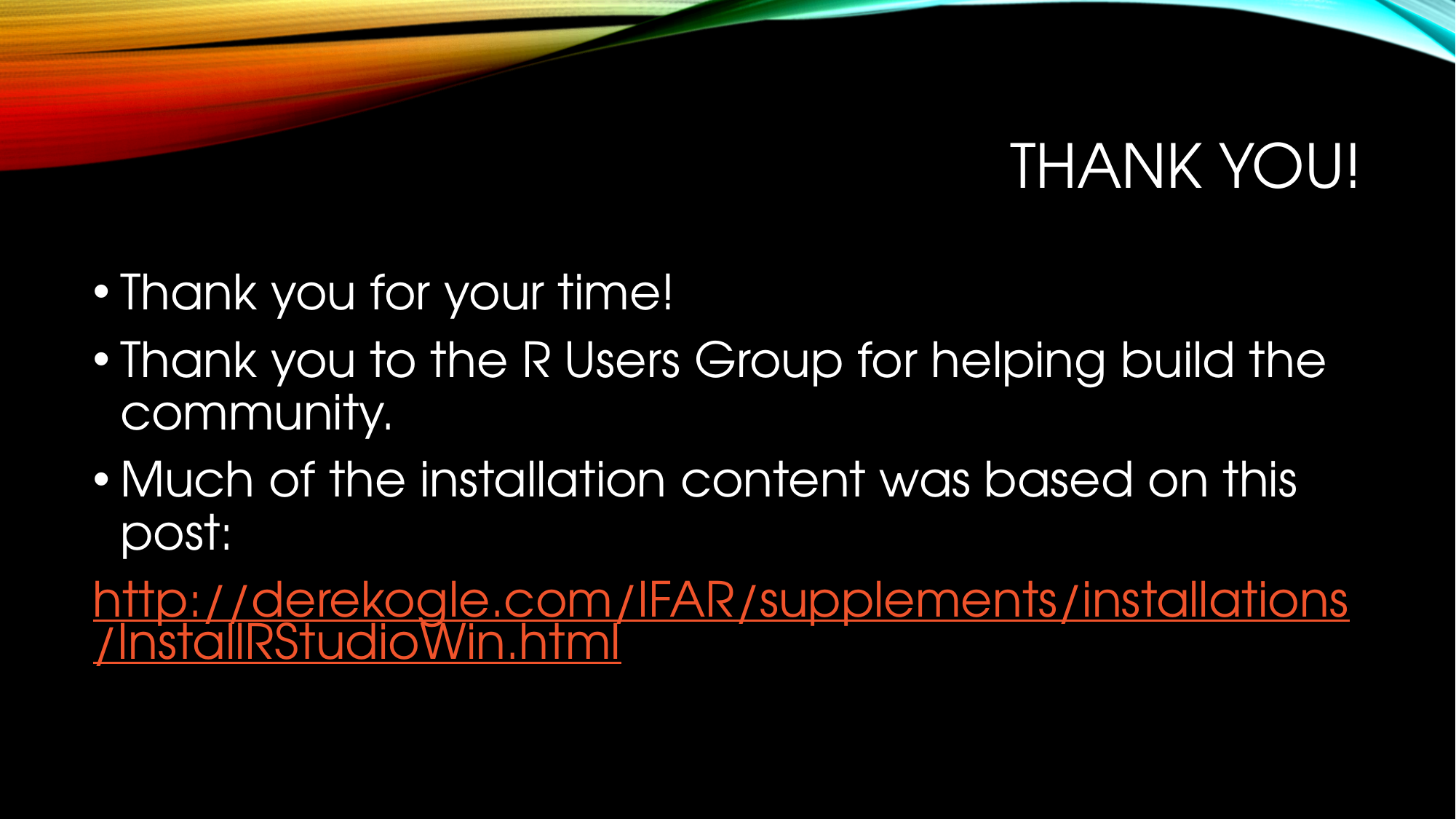

# THANK YOU!
Thank you for your time!
Thank you to the R Users Group for helping build the community.
Much of the installation content was based on this post:
http://derekogle.com/IFAR/supplements/installations/InstallRStudioWin.html